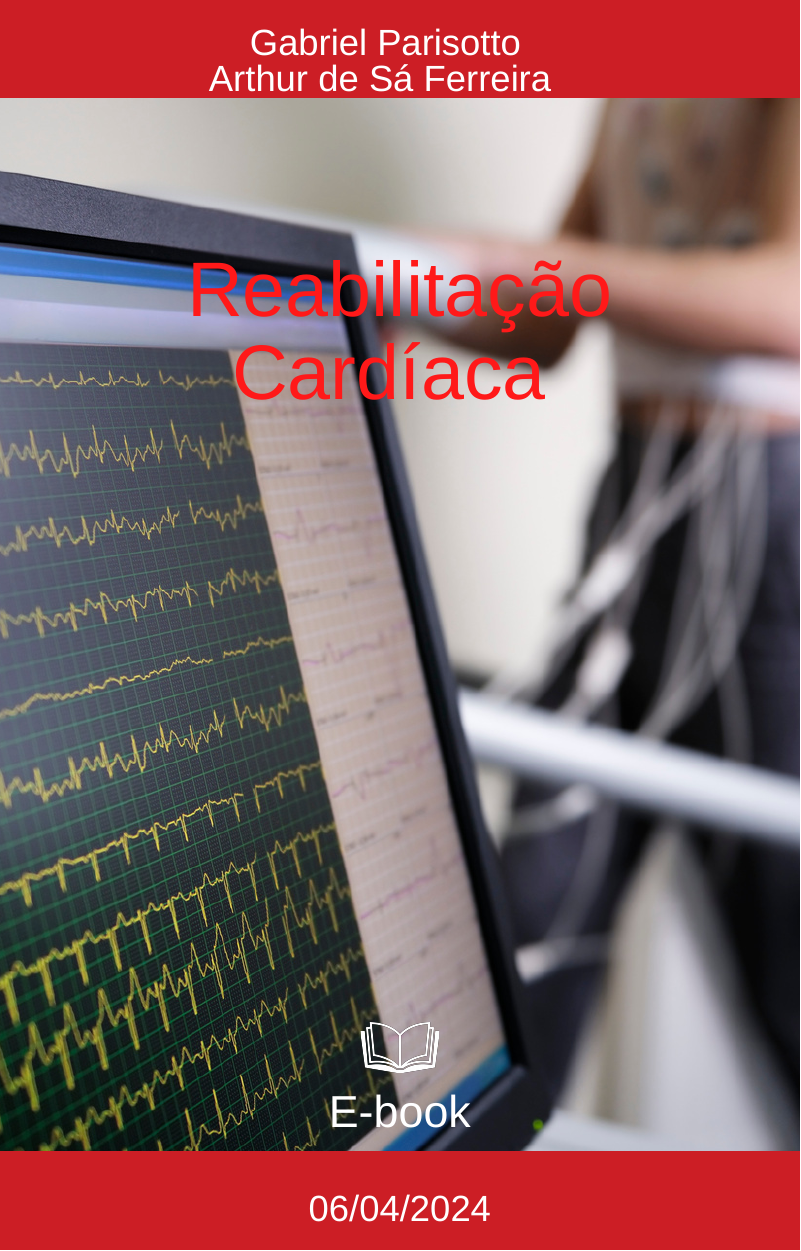

Gabriel Parisotto
Arthur de Sá Ferreira
Reabilitação Cardíaca

E-book

06/04/2024